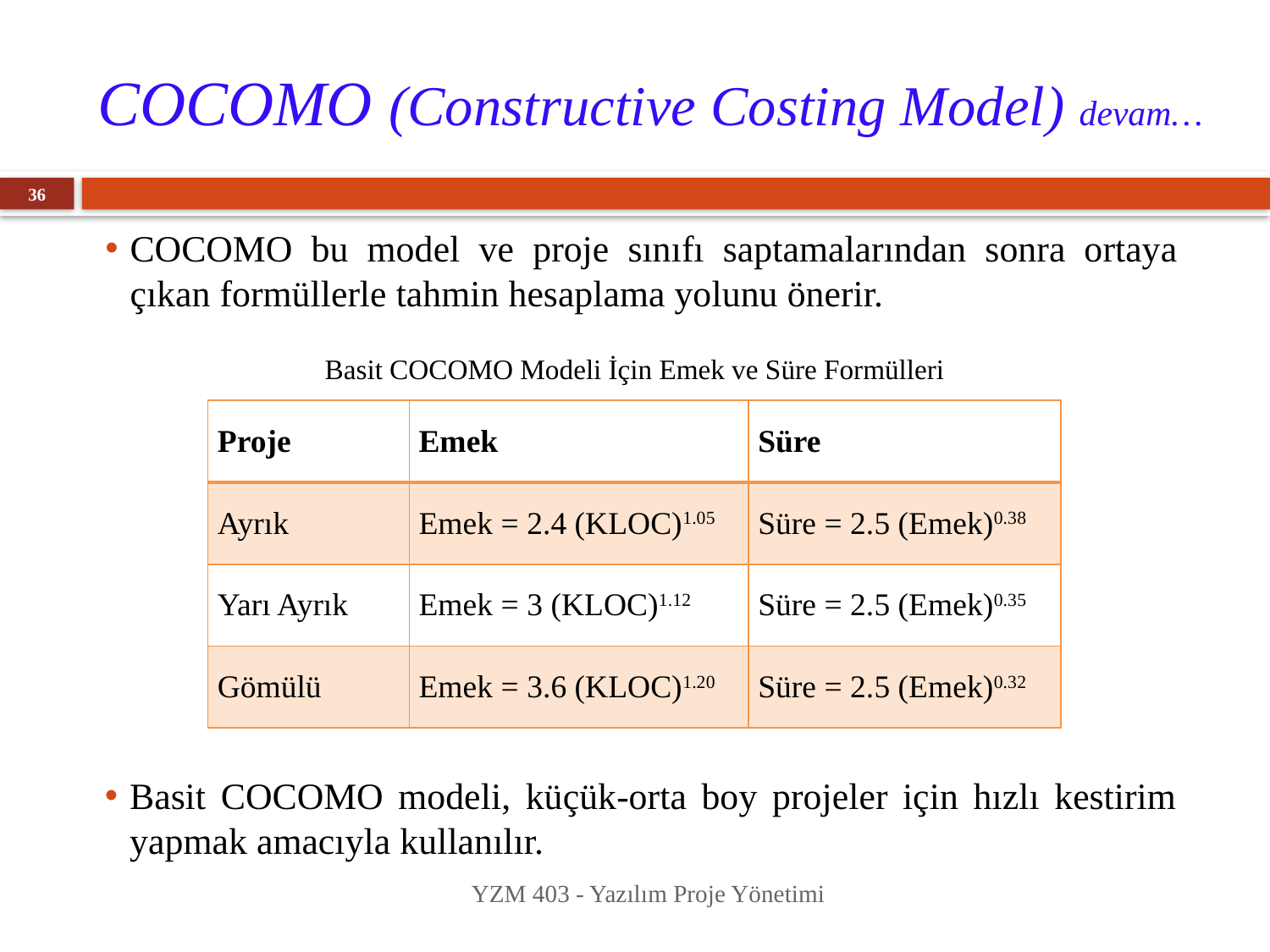

# COCOMO (Constructive Costing Model) devam…
36
COCOMO bu model ve proje sınıfı saptamalarından sonra ortaya çıkan formüllerle tahmin hesaplama yolunu önerir.
Basit COCOMO Modeli İçin Emek ve Süre Formülleri
| Proje | Emek | Süre |
| --- | --- | --- |
| Ayrık | Emek = 2.4 (KLOC)1.05 | Süre = 2.5 (Emek)0.38 |
| Yarı Ayrık | Emek = 3 (KLOC)1.12 | Süre = 2.5 (Emek)0.35 |
| Gömülü | Emek = 3.6 (KLOC)1.20 | Süre = 2.5 (Emek)0.32 |
Basit COCOMO modeli, küçük-orta boy projeler için hızlı kestirim yapmak amacıyla kullanılır.
YZM 403 - Yazılım Proje Yönetimi